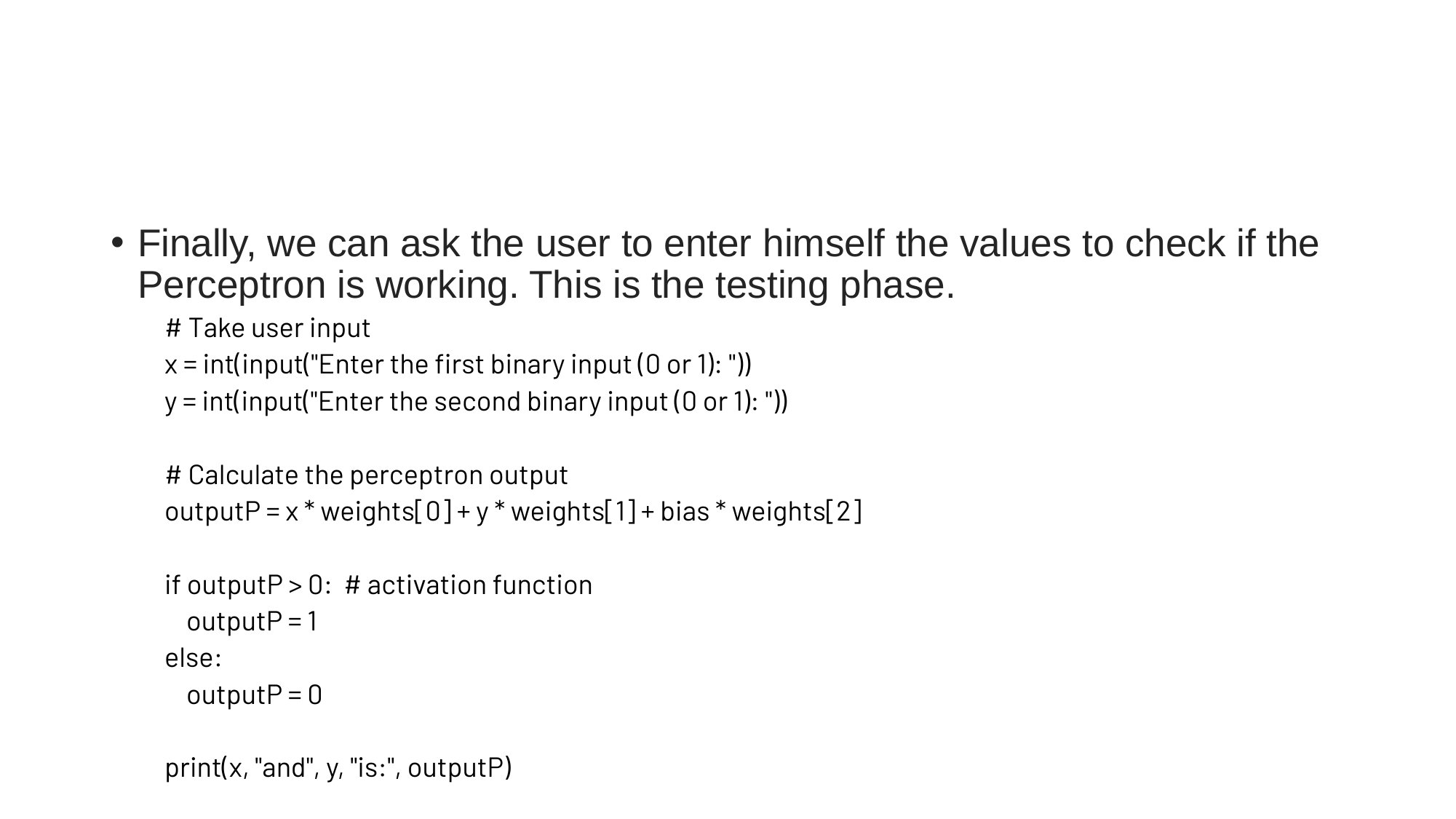

#
Finally, we can ask the user to enter himself the values to check if the Perceptron is working. This is the testing phase.
# Take user input
x = int(input("Enter the first binary input (0 or 1): "))
y = int(input("Enter the second binary input (0 or 1): "))

# Calculate the perceptron output
outputP = x * weights[0] + y * weights[1] + bias * weights[2]

if outputP > 0:  # activation function
    outputP = 1
else:
    outputP = 0

print(x, "and", y, "is:", outputP)